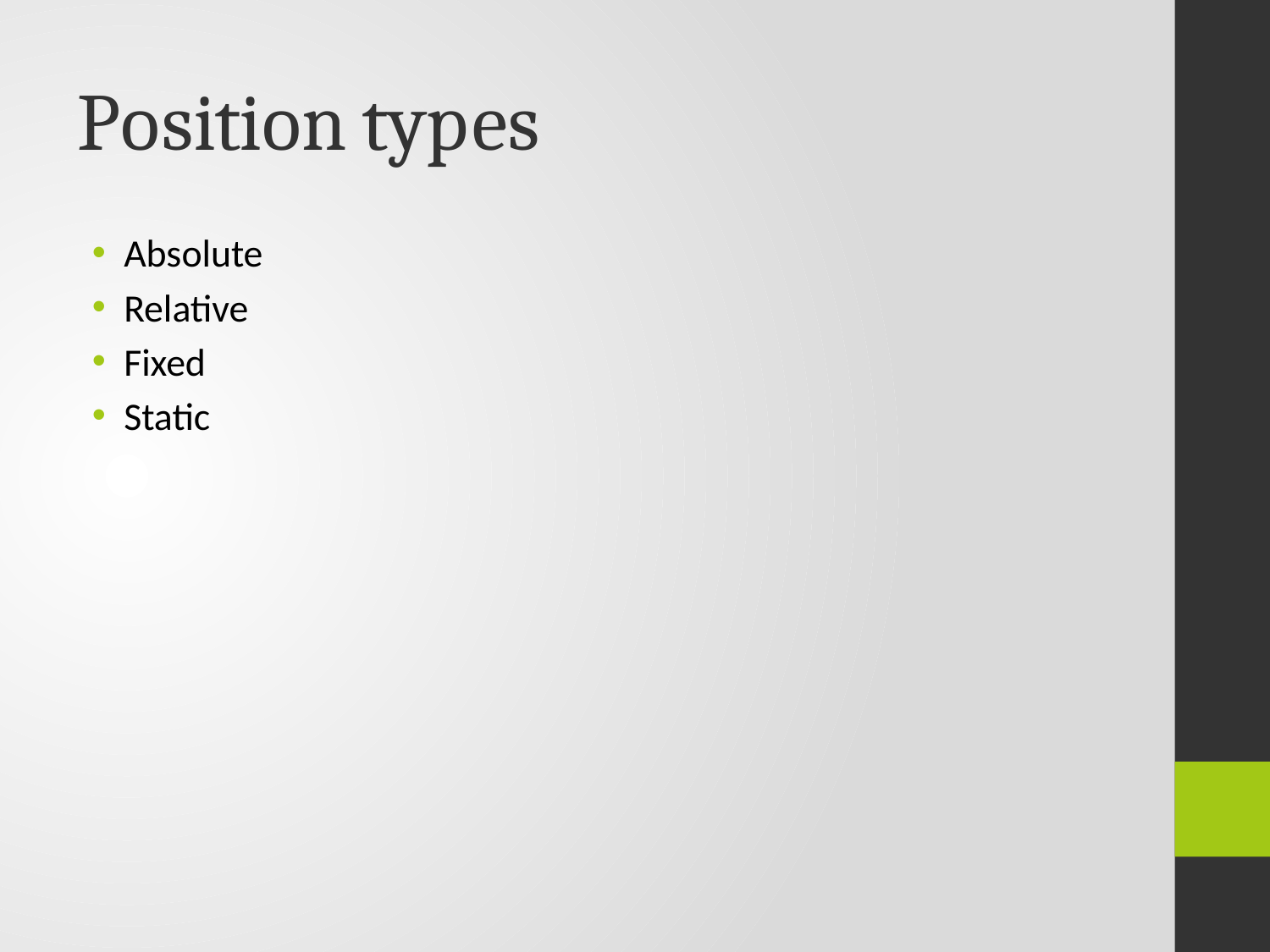

# Position types
Absolute
Relative
Fixed
Static